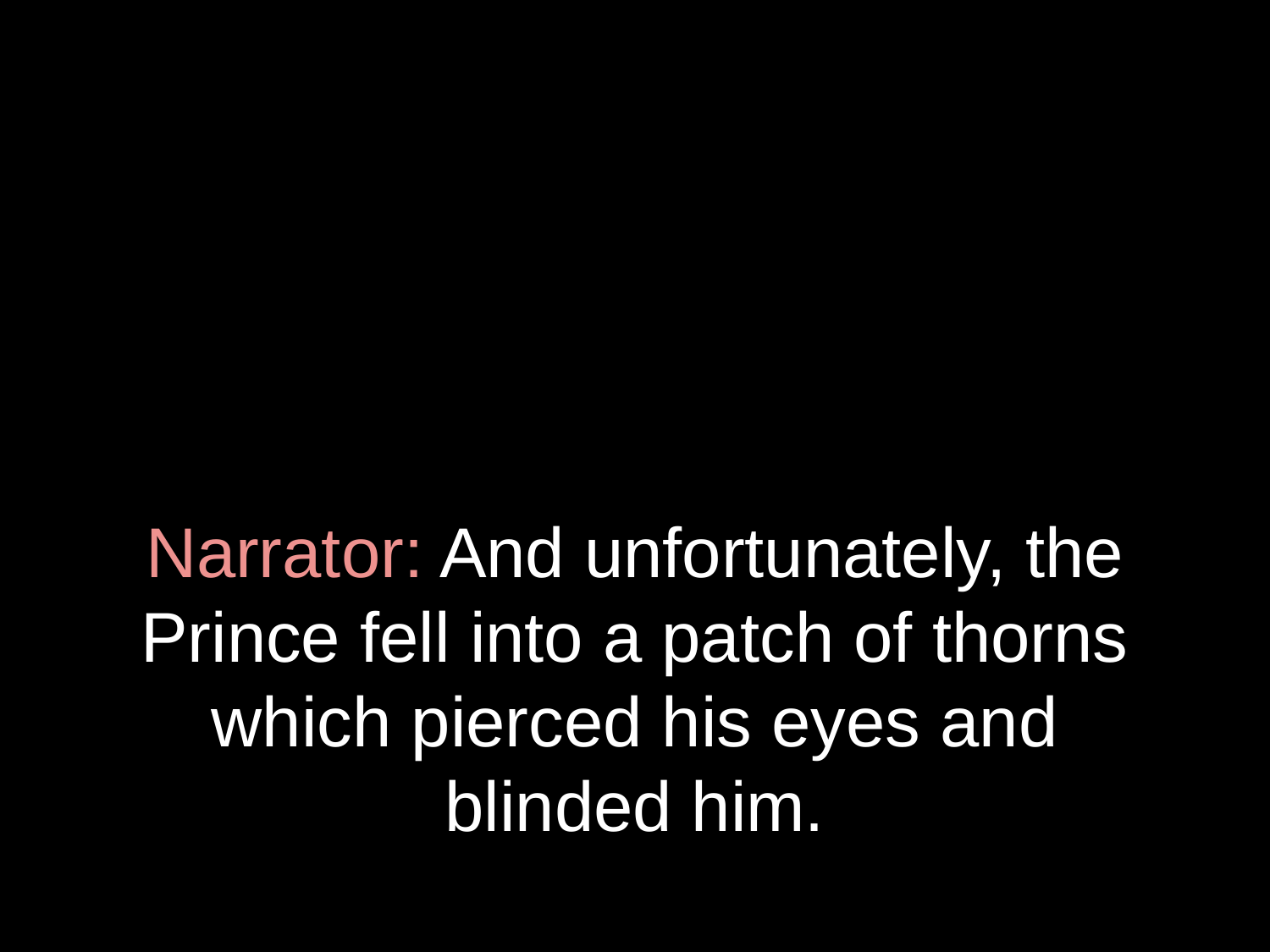

# Narrator: And unfortunately, the Prince fell into a patch of thorns which pierced his eyes and blinded him.